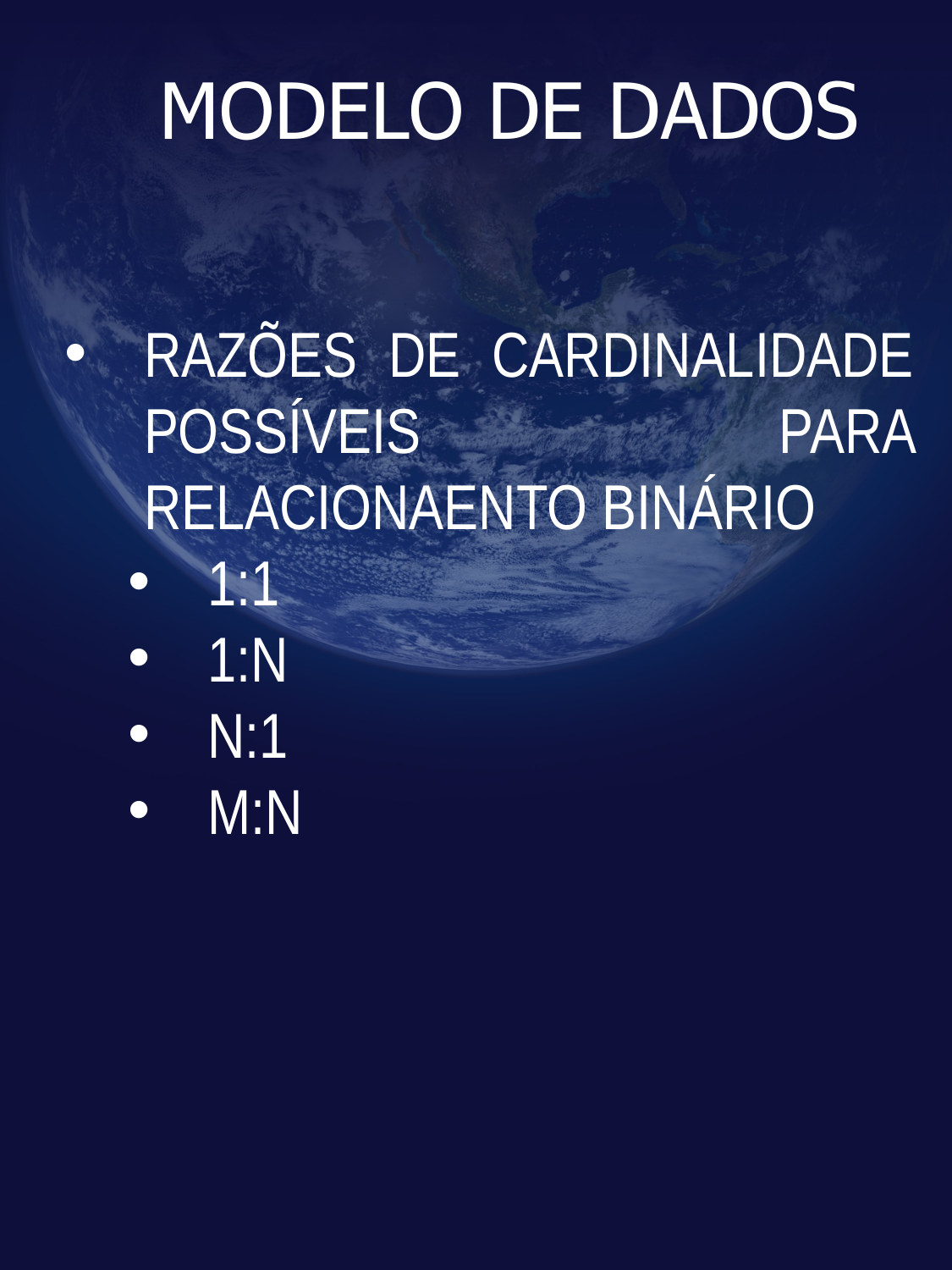

# MODELO DE DADOS
RAZÕES DE CARDINALIDADE POSSÍVEIS PARA RELACIONAENTO BINÁRIO
1:1
1:N
N:1
M:N